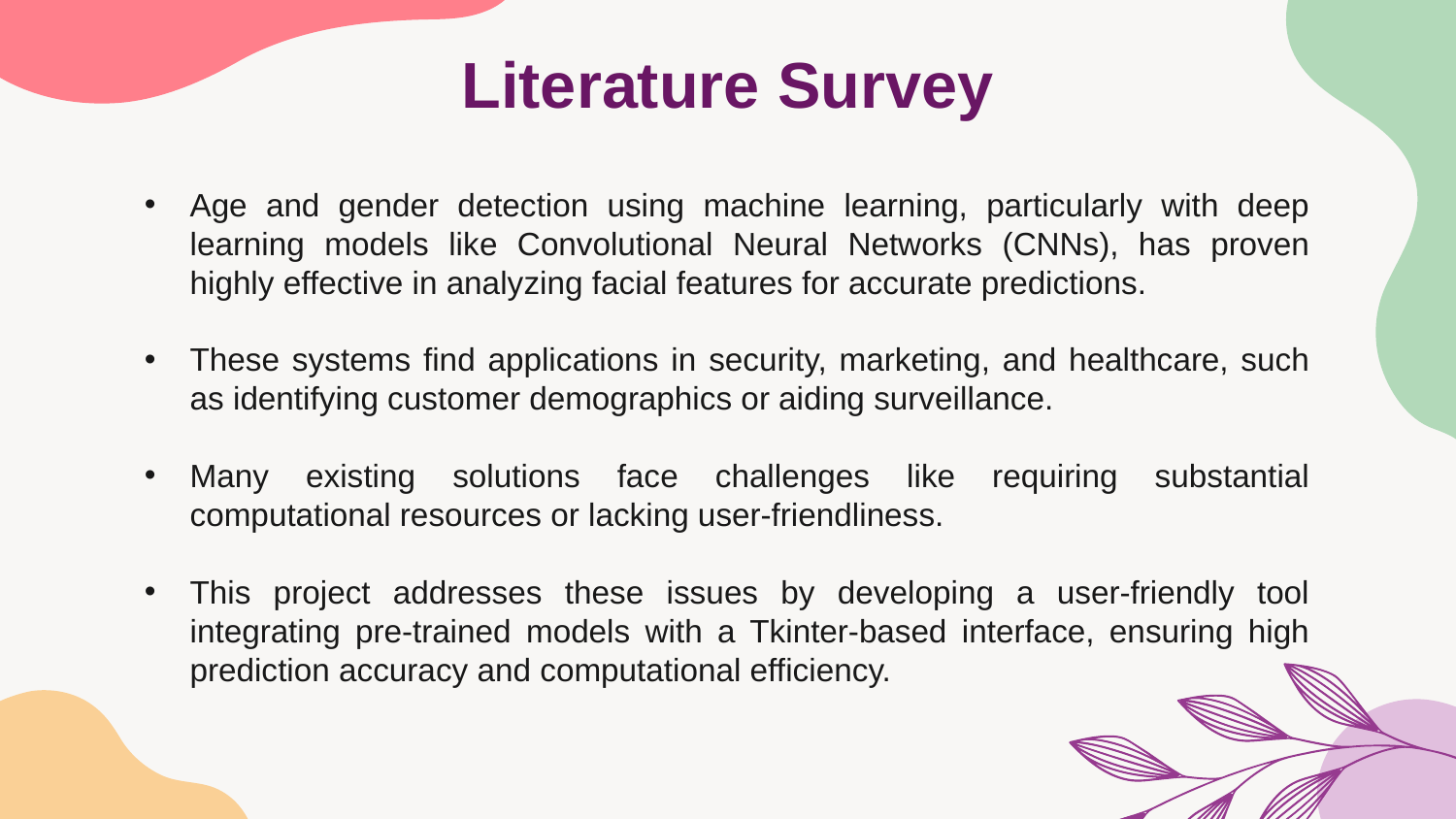

# Literature Survey

Age and gender detection using machine learning, particularly with deep learning models like Convolutional Neural Networks (CNNs), has proven highly effective in analyzing facial features for accurate predictions.

These systems find applications in security, marketing, and healthcare, such as identifying customer demographics or aiding surveillance.

Many existing solutions face challenges like requiring substantial computational resources or lacking user-friendliness.

This project addresses these issues by developing a user-friendly tool integrating pre-trained models with a Tkinter-based interface, ensuring high prediction accuracy and computational efficiency.